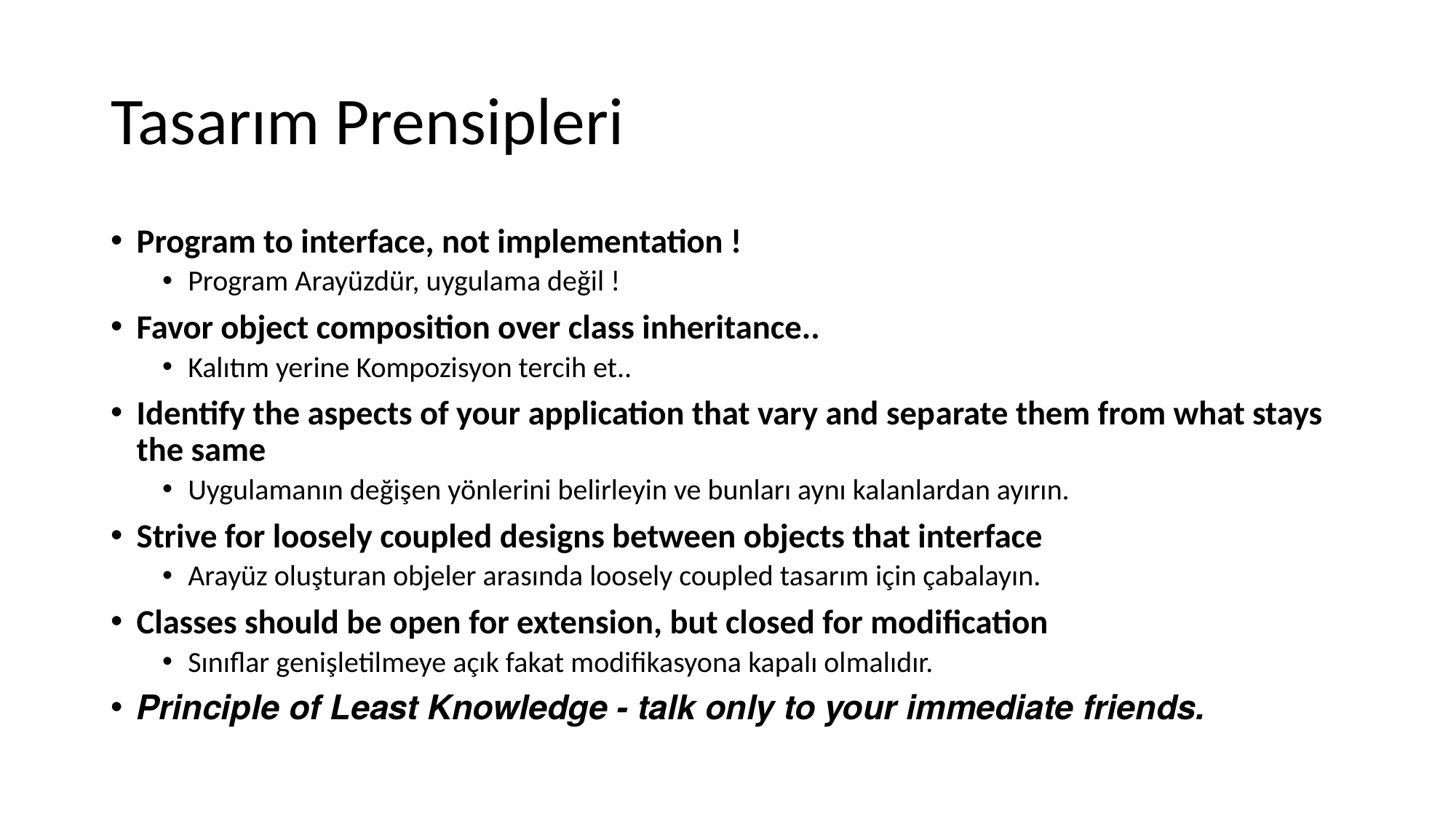

# Tasarım Prensipleri
Program to interface, not implementation !
Program Arayüzdür, uygulama değil !
Favor object composition over class inheritance..
Kalıtım yerine Kompozisyon tercih et..
Identify the aspects of your application that vary and separate them from what stays the same
Uygulamanın değişen yönlerini belirleyin ve bunları aynı kalanlardan ayırın.
Strive for loosely coupled designs between objects that interface
Arayüz oluşturan objeler arasında loosely coupled tasarım için çabalayın.
Classes should be open for extension, but closed for modification
Sınıflar genişletilmeye açık fakat modifikasyona kapalı olmalıdır.
Principle of Least Knowledge - talk only to your immediate friends.